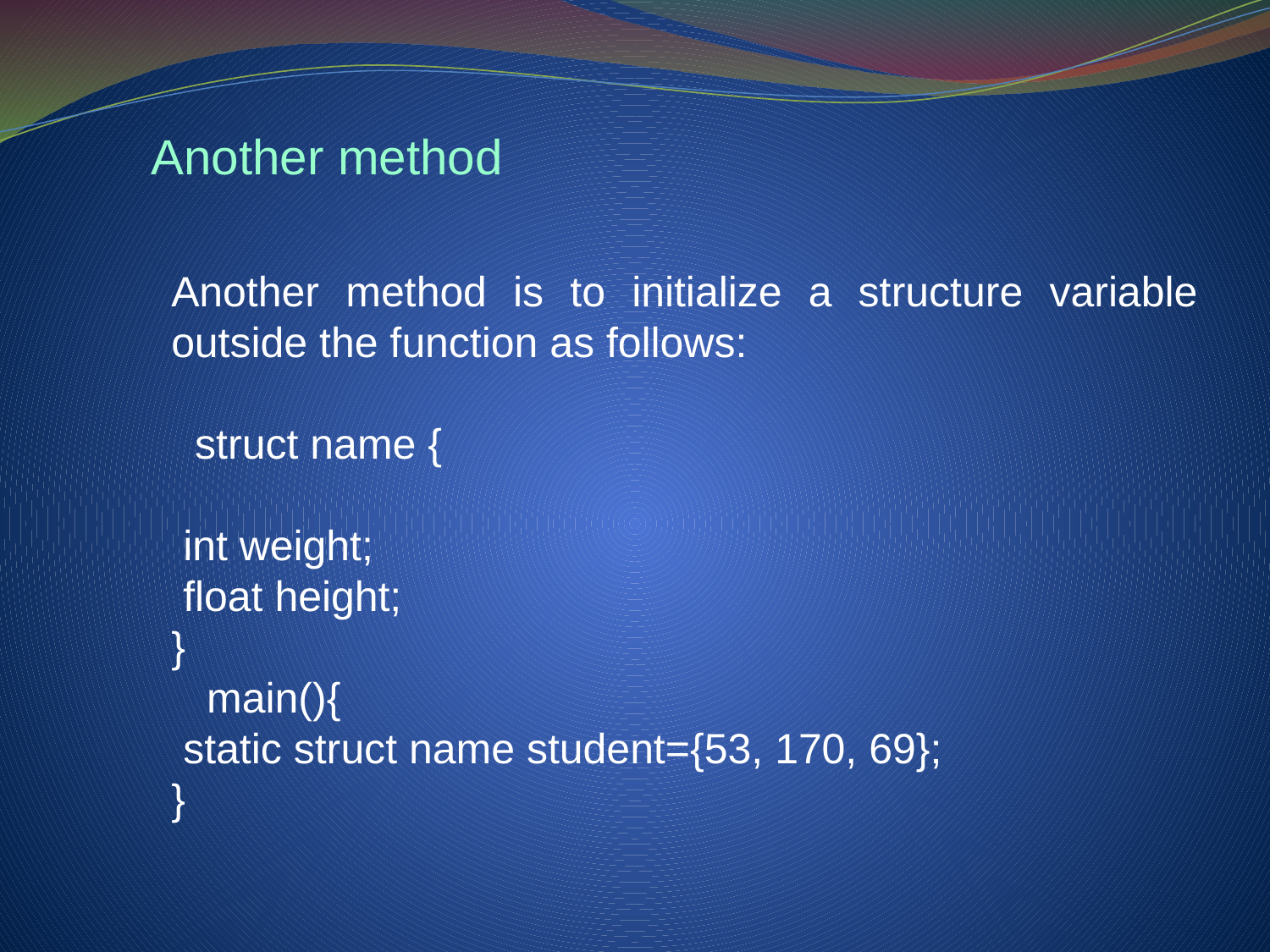

Another method
Another method is to initialize a structure variable outside the function as follows:

  struct name {

 int weight;
 float height;
}
   main(){
 static struct name student={53, 170, 69};
}